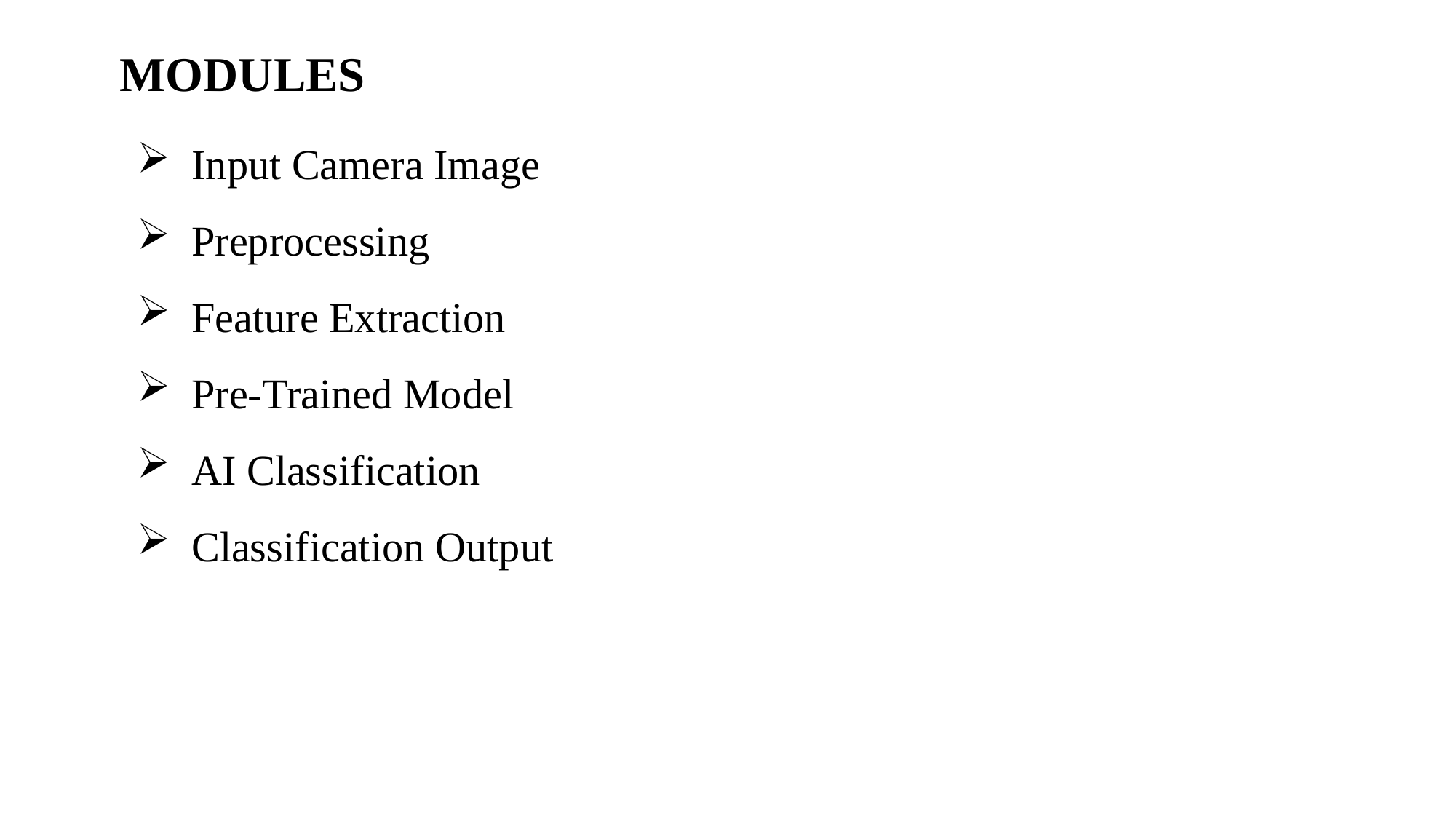

MODULES
Input Camera Image
Preprocessing
Feature Extraction
Pre-Trained Model
AI Classification
Classification Output